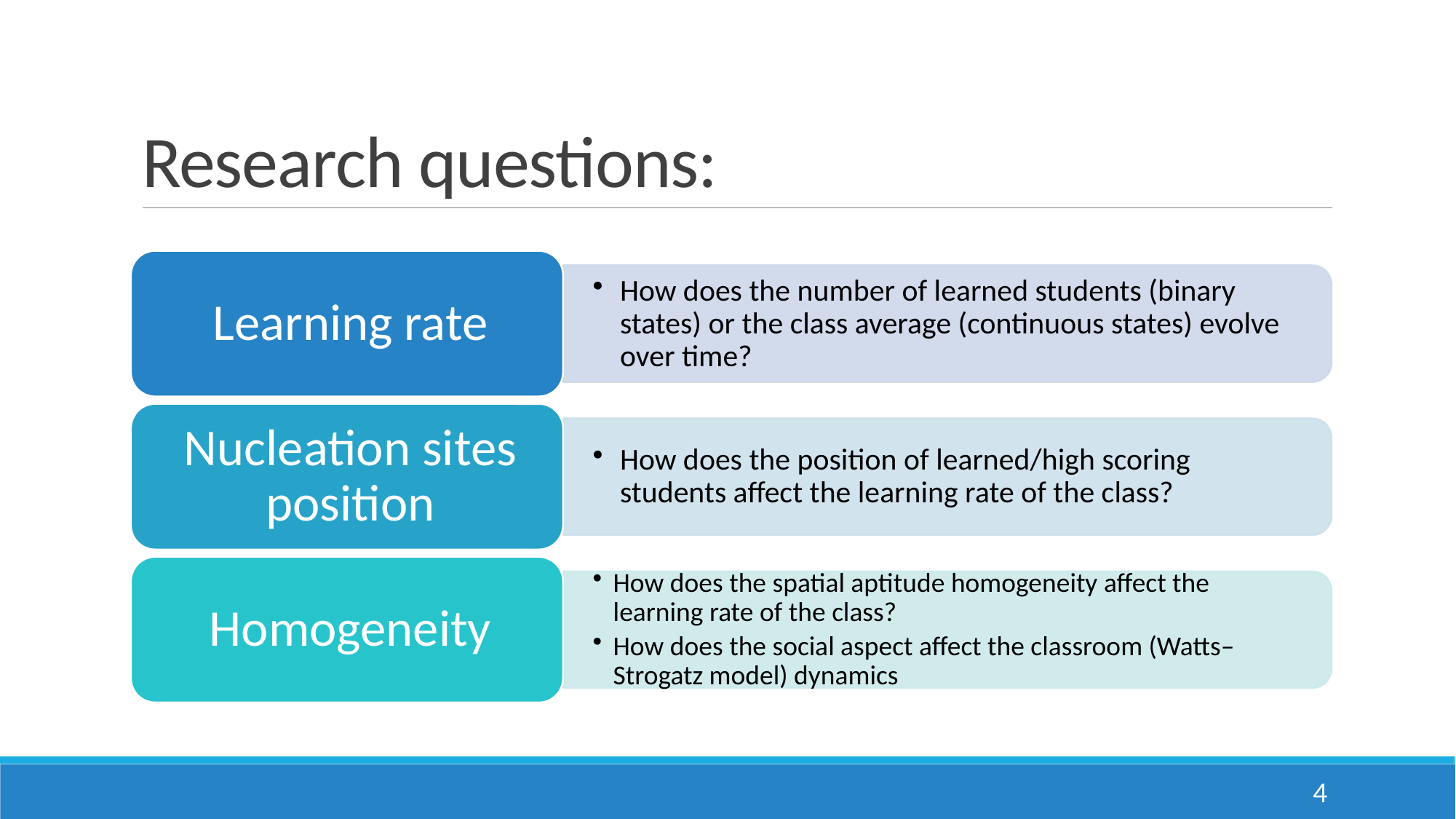

# Research questions:
How does the number of learned students (binary states) or the class average (continuous states) evolve over time?
Learning rate
How does the position of learned/high scoring students affect the learning rate of the class?
Nucleation sites position
How does the spatial aptitude homogeneity affect the learning rate of the class?
How does the social aspect affect the classroom (Watts–Strogatz model) dynamics
Homogeneity
4